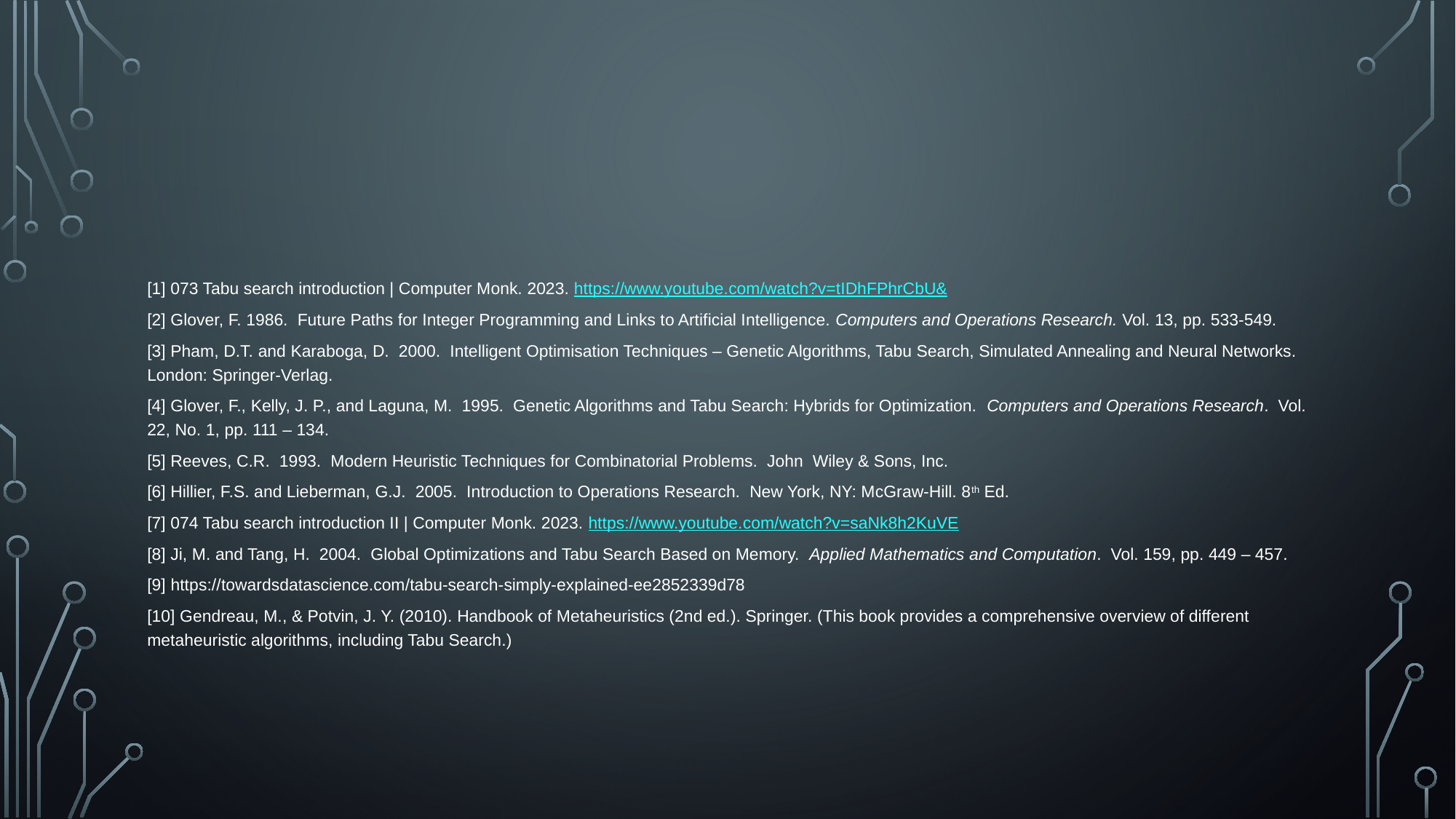

#
[1] 073 Tabu search introduction | Computer Monk. 2023. https://www.youtube.com/watch?v=tIDhFPhrCbU&
[2] Glover, F. 1986.  Future Paths for Integer Programming and Links to Artificial Intelligence. Computers and Operations Research. Vol. 13, pp. 533-549.
[3] Pham, D.T. and Karaboga, D.  2000.  Intelligent Optimisation Techniques – Genetic Algorithms, Tabu Search, Simulated Annealing and Neural Networks.  London: Springer-Verlag.
[4] Glover, F., Kelly, J. P., and Laguna, M.  1995.  Genetic Algorithms and Tabu Search: Hybrids for Optimization.  Computers and Operations Research.  Vol. 22, No. 1, pp. 111 – 134.
[5] Reeves, C.R.  1993.  Modern Heuristic Techniques for Combinatorial Problems.  John  Wiley & Sons, Inc.
[6] Hillier, F.S. and Lieberman, G.J.  2005.  Introduction to Operations Research.  New York, NY: McGraw-Hill. 8th Ed.
[7] 074 Tabu search introduction II | Computer Monk. 2023. https://www.youtube.com/watch?v=saNk8h2KuVE
[8] Ji, M. and Tang, H.  2004.  Global Optimizations and Tabu Search Based on Memory.  Applied Mathematics and Computation.  Vol. 159, pp. 449 – 457.
[9] https://towardsdatascience.com/tabu-search-simply-explained-ee2852339d78
[10] Gendreau, M., & Potvin, J. Y. (2010). Handbook of Metaheuristics (2nd ed.). Springer. (This book provides a comprehensive overview of different metaheuristic algorithms, including Tabu Search.)